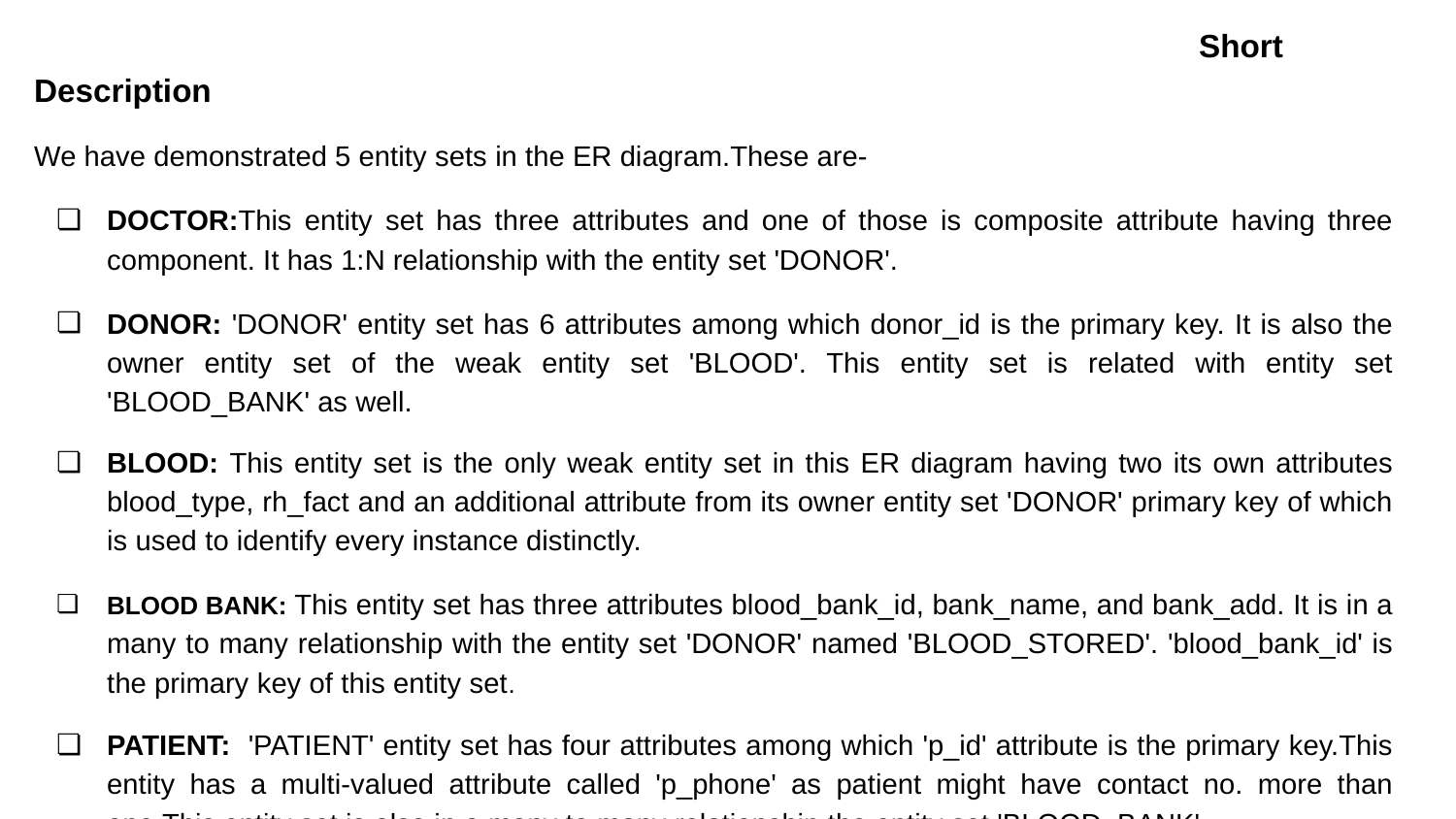

Short Description

We have demonstrated 5 entity sets in the ER diagram.These are-

DOCTOR:This entity set has three attributes and one of those is composite attribute having three component. It has 1:N relationship with the entity set 'DONOR'.

DONOR: 'DONOR' entity set has 6 attributes among which donor_id is the primary key. It is also the owner entity set of the weak entity set 'BLOOD'. This entity set is related with entity set 'BLOOD_BANK' as well.

BLOOD: This entity set is the only weak entity set in this ER diagram having two its own attributes blood_type, rh_fact and an additional attribute from its owner entity set 'DONOR' primary key of which is used to identify every instance distinctly.

BLOOD BANK: This entity set has three attributes blood_bank_id, bank_name, and bank_add. It is in a many to many relationship with the entity set 'DONOR' named 'BLOOD_STORED'. 'blood_bank_id' is the primary key of this entity set.

PATIENT:  'PATIENT' entity set has four attributes among which 'p_id' attribute is the primary key.This entity has a multi-valued attribute called 'p_phone' as patient might have contact no. more than one.This entity set is also in a many to many relationship the entity set 'BLOOD_BANK'.